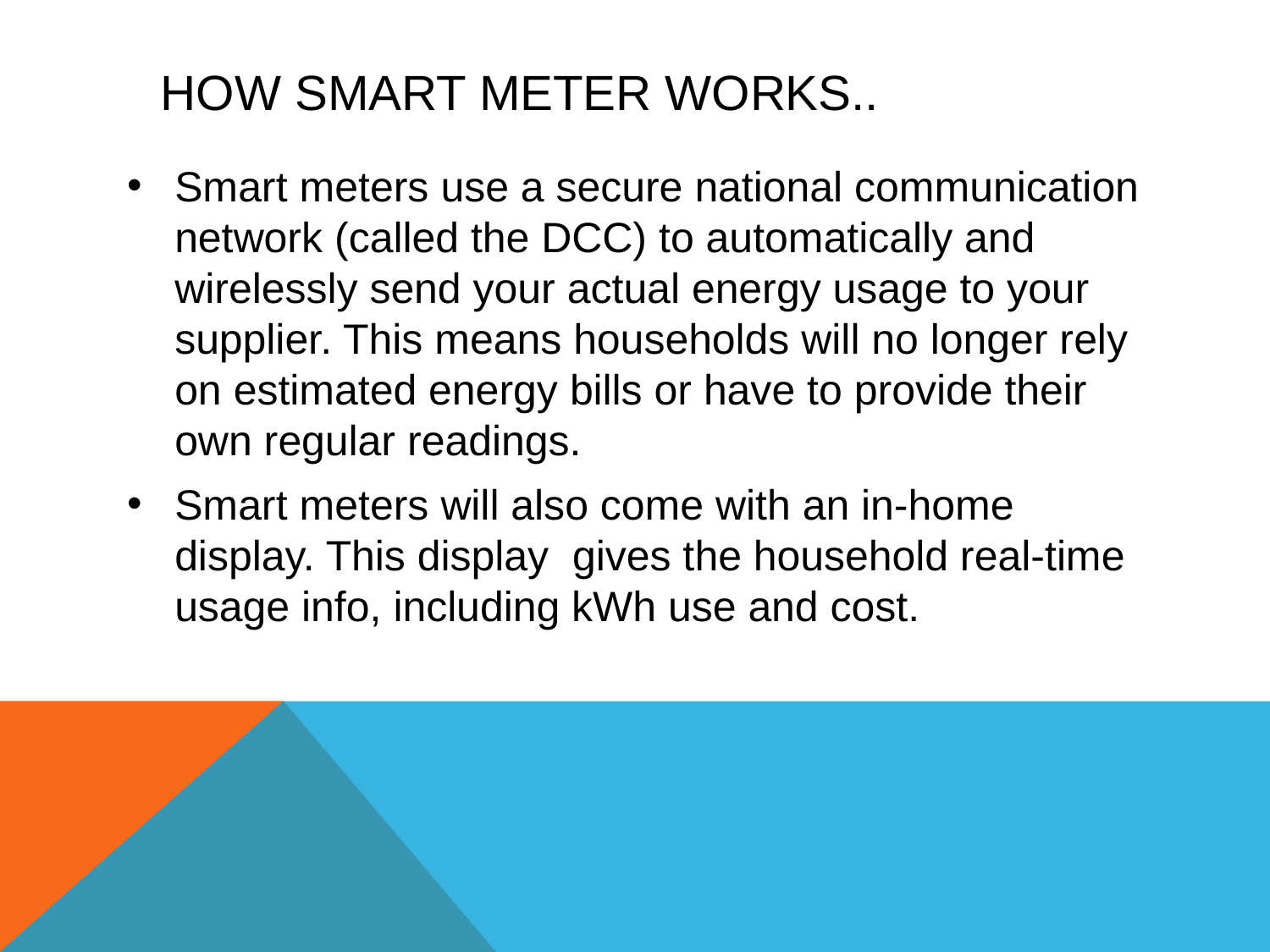

# How smart meter works..
Smart meters use a secure national communication network (called the DCC) to automatically and wirelessly send your actual energy usage to your supplier. This means households will no longer rely on estimated energy bills or have to provide their own regular readings.
Smart meters will also come with an in-home display. This display  gives the household real-time usage info, including kWh use and cost.